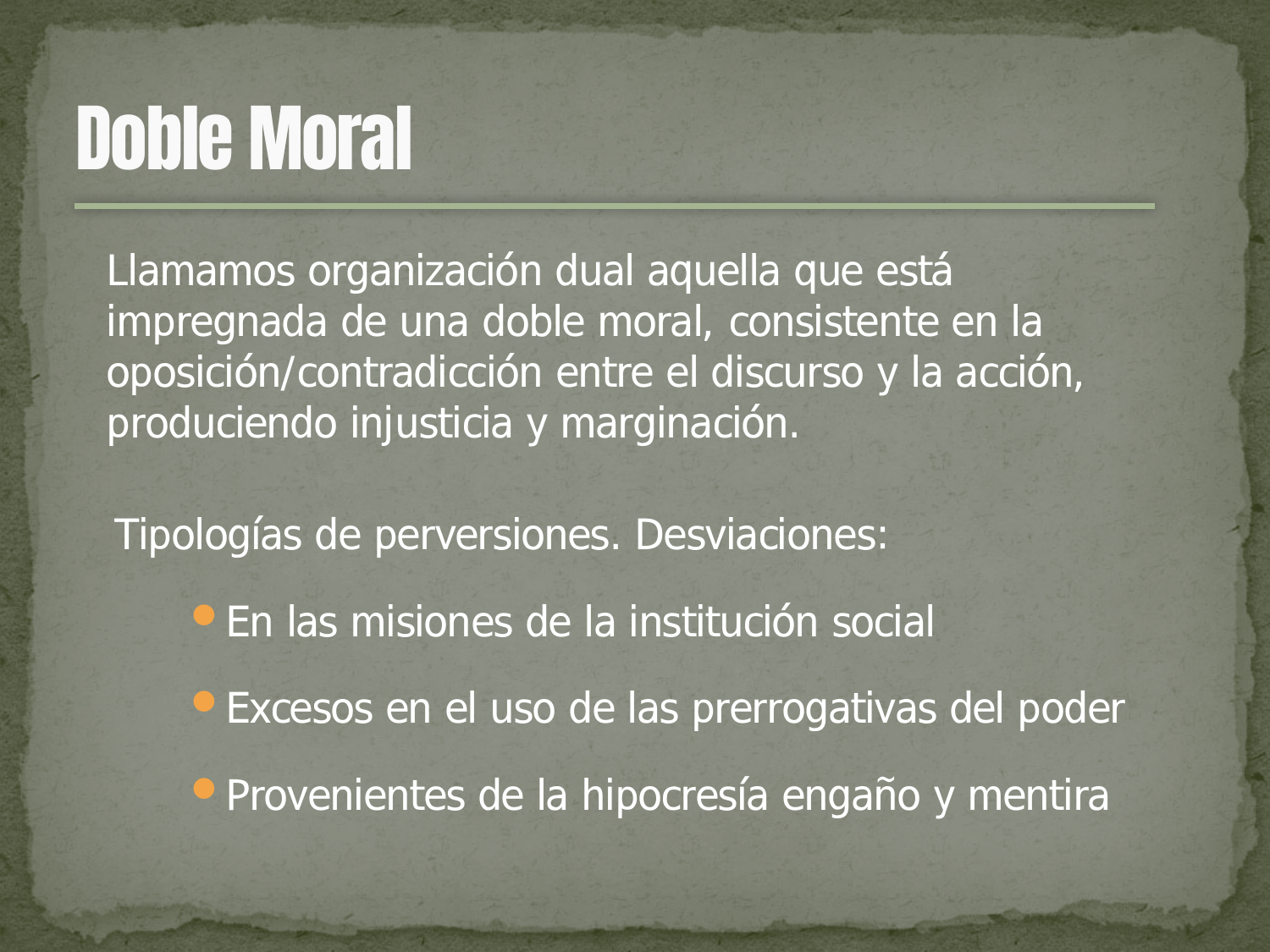

# Doble Moral
Llamamos organización dual aquella que está impregnada de una doble moral, consistente en la oposición/contradicción entre el discurso y la acción, produciendo injusticia y marginación.

Tipologías de perversiones. Desviaciones:
En las misiones de la institución social
Excesos en el uso de las prerrogativas del poder
Provenientes de la hipocresía engaño y mentira